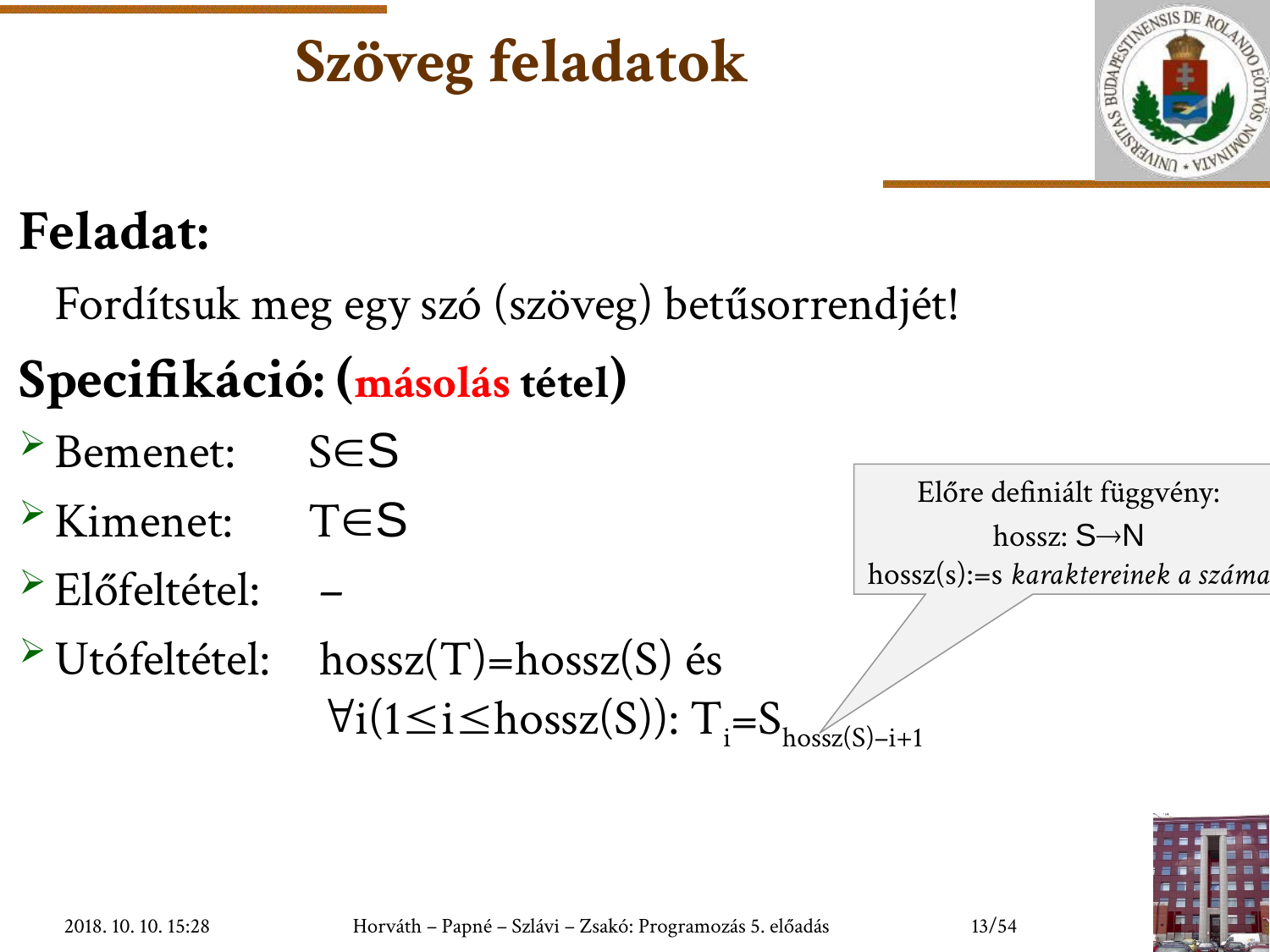

# Szöveg feladatok
Feladat:
	Fordítsuk meg egy szó (szöveg) betűsorrendjét!
Specifikáció: (másolás tétel)
Bemenet:	S∈S
Kimenet:	T∈S
Előfeltétel:	 –
Utófeltétel:	 hossz(T)=hossz(S) és
		 ∀i(1≤i≤hossz(S)): Ti=Shossz(S)–i+1
Előre definiált függvény:
hossz: S→N
hossz(s):=s karaktereinek a száma
2018. 10. 10. 15:28
Horváth – Papné – Szlávi – Zsakó: Programozás 5. előadás
13/54